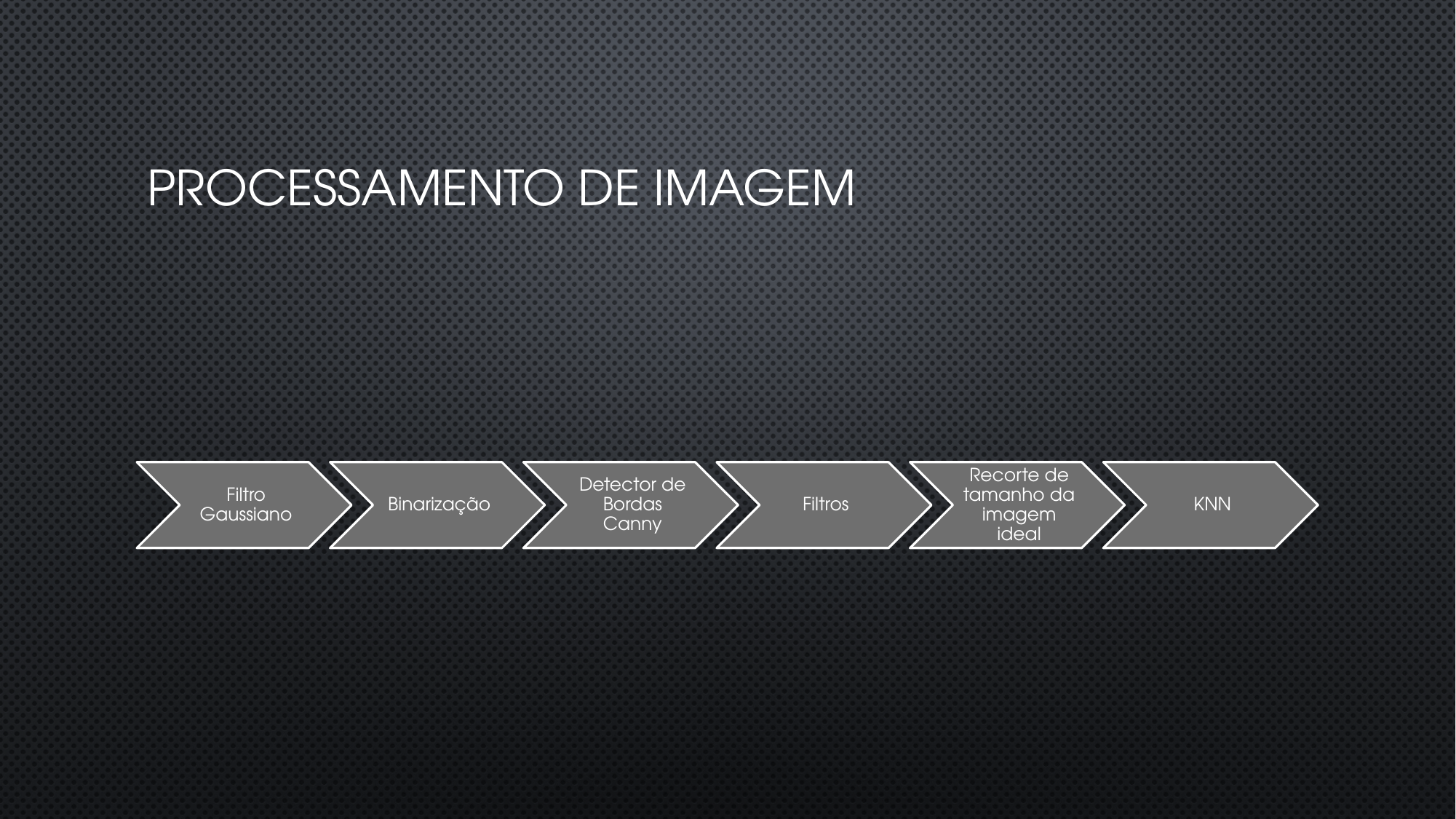

# Processamento de imagem
Filtro Gaussiano
Binarização
Detector de Bordas Canny
Filtros
Recorte de tamanho da imagem ideal
KNN